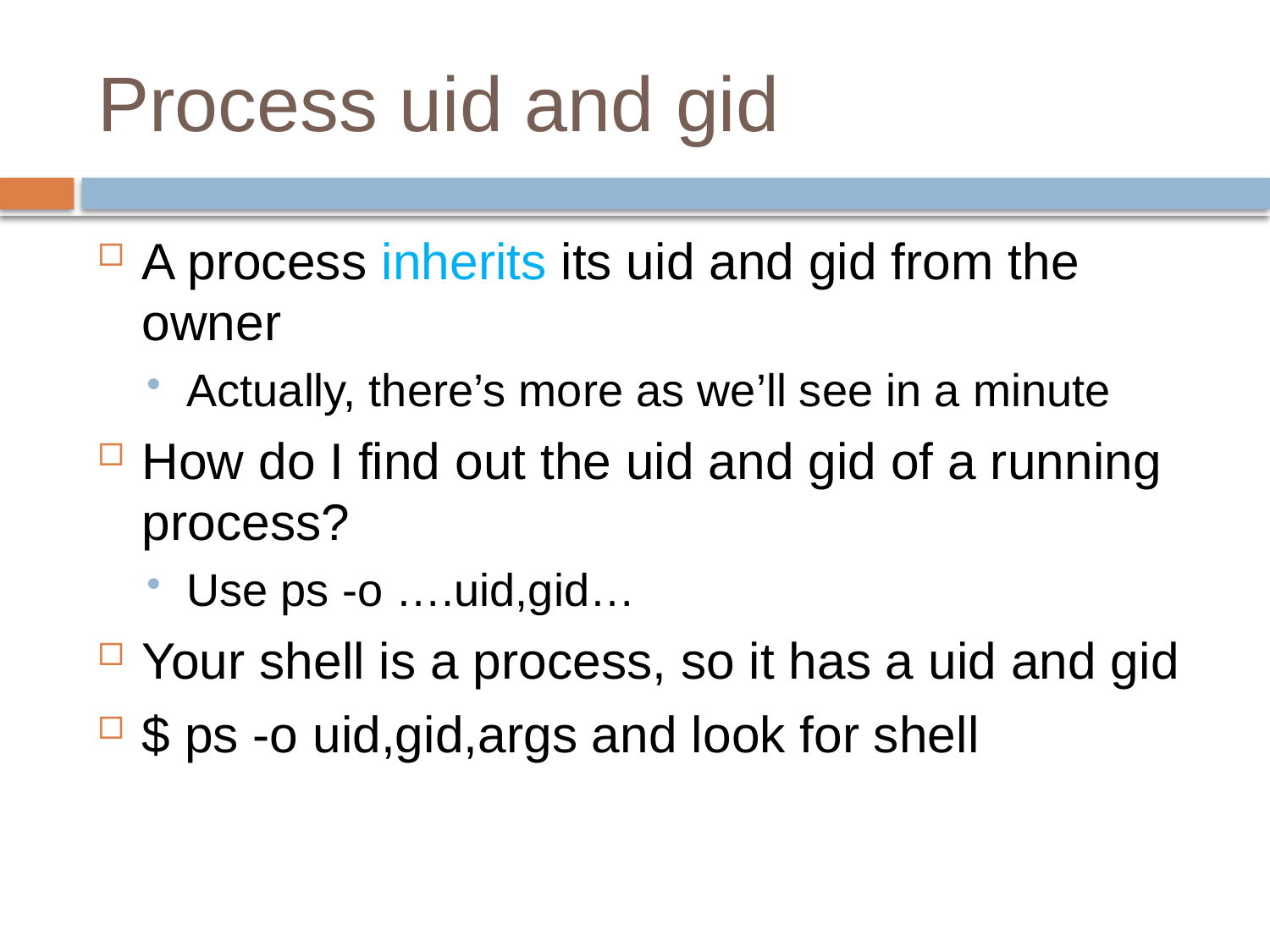

# Process uid and gid
A process inherits its uid and gid from the owner
Actually, there’s more as we’ll see in a minute
How do I find out the uid and gid of a running process?
Use ps -o ….uid,gid…
Your shell is a process, so it has a uid and gid
$ ps -o uid,gid,args and look for shell